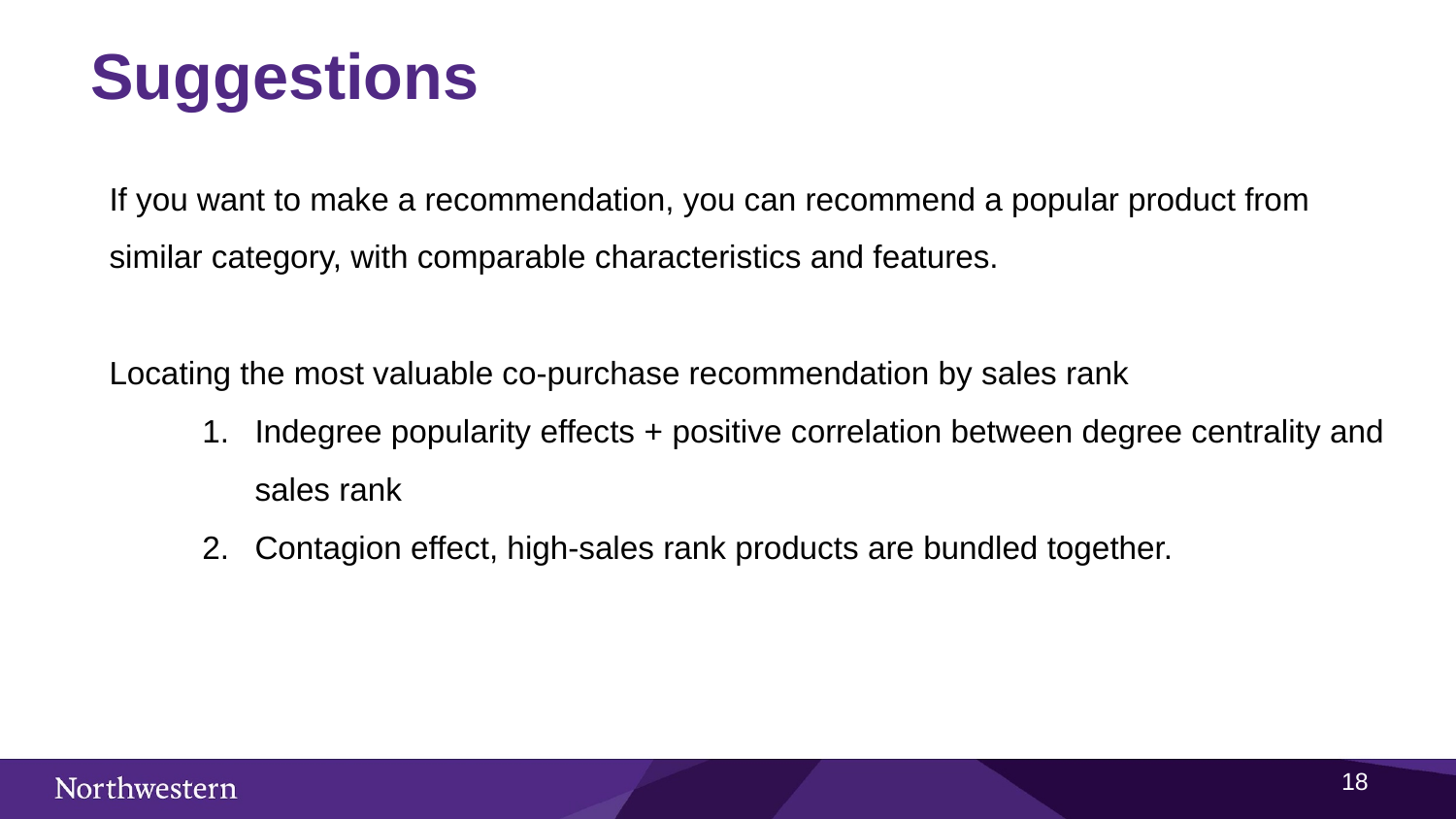

# Suggestions
If you want to make a recommendation, you can recommend a popular product from similar category, with comparable characteristics and features.

Locating the most valuable co-purchase recommendation by sales rank
Indegree popularity effects + positive correlation between degree centrality and sales rank
Contagion effect, high-sales rank products are bundled together.

18